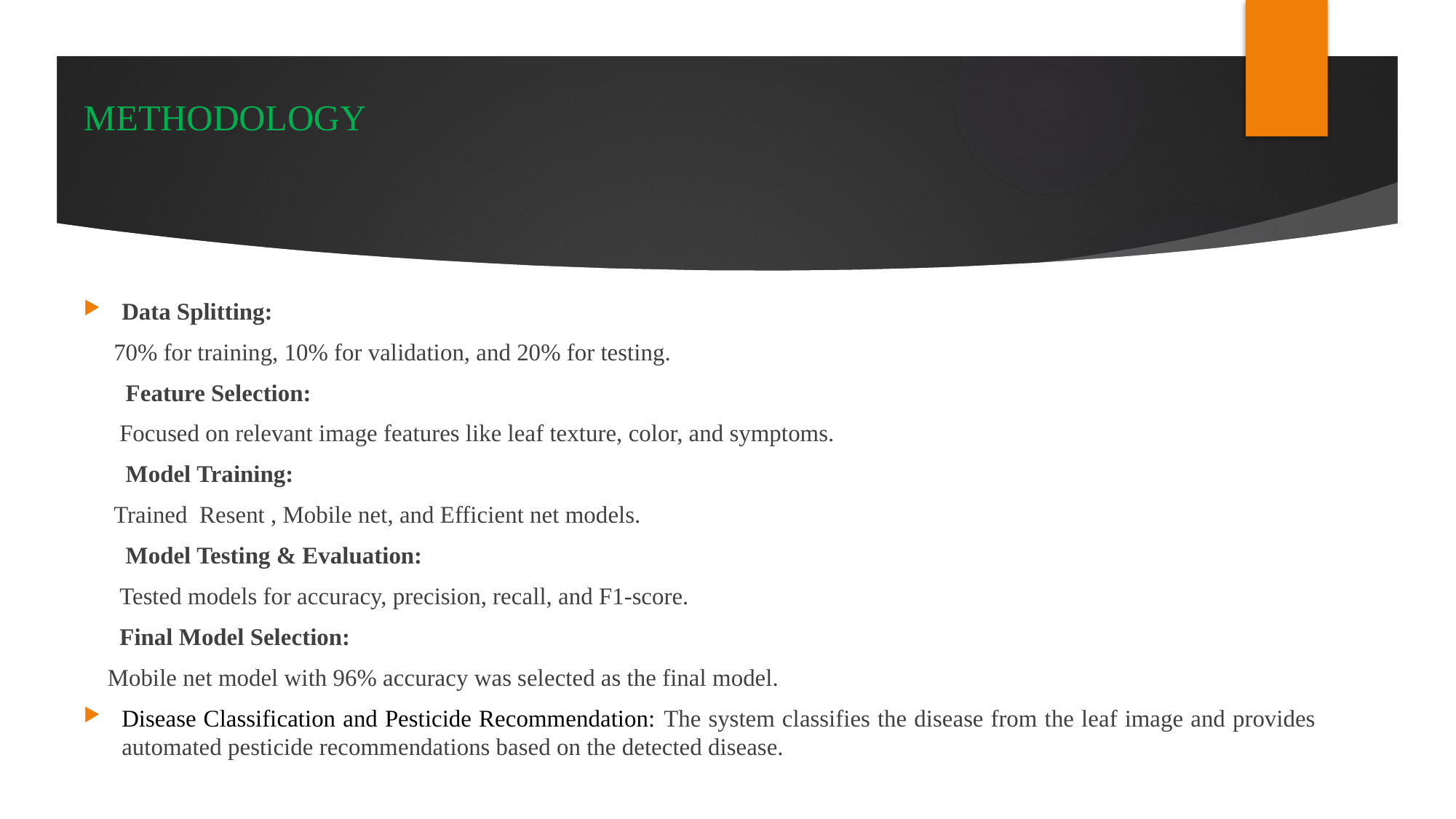

# METHODOLOGY

Data Splitting:
     70% for training, 10% for validation, and 20% for testing.
       Feature Selection:
      Focused on relevant image features like leaf texture, color, and symptoms.
       Model Training:
     Trained  Resent , Mobile net, and Efficient net models.
       Model Testing & Evaluation:
      Tested models for accuracy, precision, recall, and F1-score.
      Final Model Selection:
    Mobile net model with 96% accuracy was selected as the final model.
Disease Classification and Pesticide Recommendation: The system classifies the disease from the leaf image and provides automated pesticide recommendations based on the detected disease.